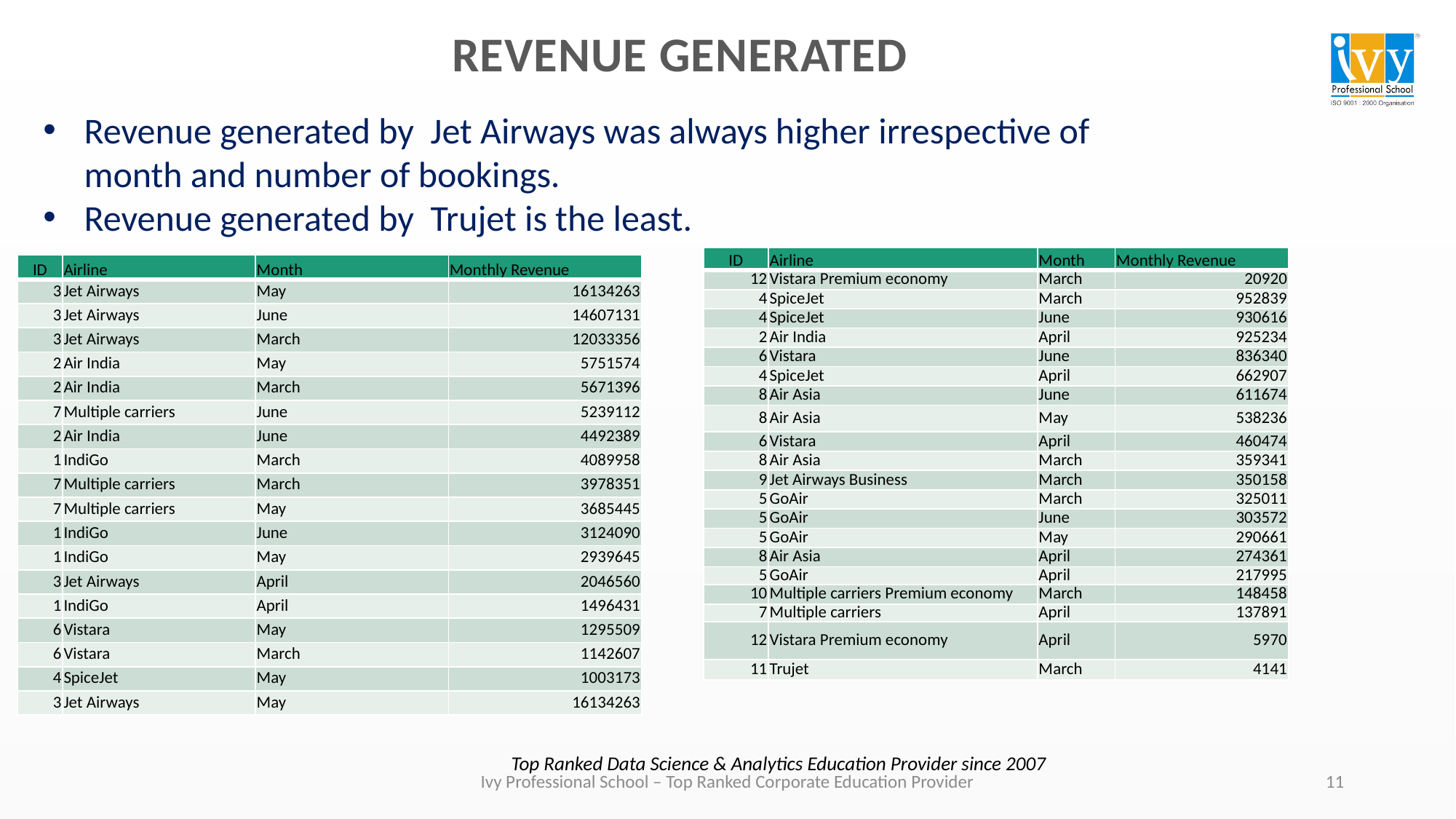

# REVENUE GENERATED
Revenue generated by  Jet Airways was always higher irrespective of month and number of bookings.
Revenue generated by  Trujet is the least.

| ID | Airline | Month | Monthly Revenue |
| --- | --- | --- | --- |
| 12 | Vistara Premium economy | March | 20920 |
| 4 | SpiceJet | March | 952839 |
| 4 | SpiceJet | June | 930616 |
| 2 | Air India | April | 925234 |
| 6 | Vistara | June | 836340 |
| 4 | SpiceJet | April | 662907 |
| 8 | Air Asia | June | 611674 |
| 8 | Air Asia | May | 538236 |
| 6 | Vistara | April | 460474 |
| 8 | Air Asia | March | 359341 |
| 9 | Jet Airways Business | March | 350158 |
| 5 | GoAir | March | 325011 |
| 5 | GoAir | June | 303572 |
| 5 | GoAir | May | 290661 |
| 8 | Air Asia | April | 274361 |
| 5 | GoAir | April | 217995 |
| 10 | Multiple carriers Premium economy | March | 148458 |
| 7 | Multiple carriers | April | 137891 |
| 12 | Vistara Premium economy | April | 5970 |
| 11 | Trujet | March | 4141 |
| ID | Airline | Month | Monthly Revenue |
| --- | --- | --- | --- |
| 3 | Jet Airways | May | 16134263 |
| 3 | Jet Airways | June | 14607131 |
| 3 | Jet Airways | March | 12033356 |
| 2 | Air India | May | 5751574 |
| 2 | Air India | March | 5671396 |
| 7 | Multiple carriers | June | 5239112 |
| 2 | Air India | June | 4492389 |
| 1 | IndiGo | March | 4089958 |
| 7 | Multiple carriers | March | 3978351 |
| 7 | Multiple carriers | May | 3685445 |
| 1 | IndiGo | June | 3124090 |
| 1 | IndiGo | May | 2939645 |
| 3 | Jet Airways | April | 2046560 |
| 1 | IndiGo | April | 1496431 |
| 6 | Vistara | May | 1295509 |
| 6 | Vistara | March | 1142607 |
| 4 | SpiceJet | May | 1003173 |
| 3 | Jet Airways | May | 16134263 |

Top Ranked Data Science & Analytics Education Provider since 2007

11